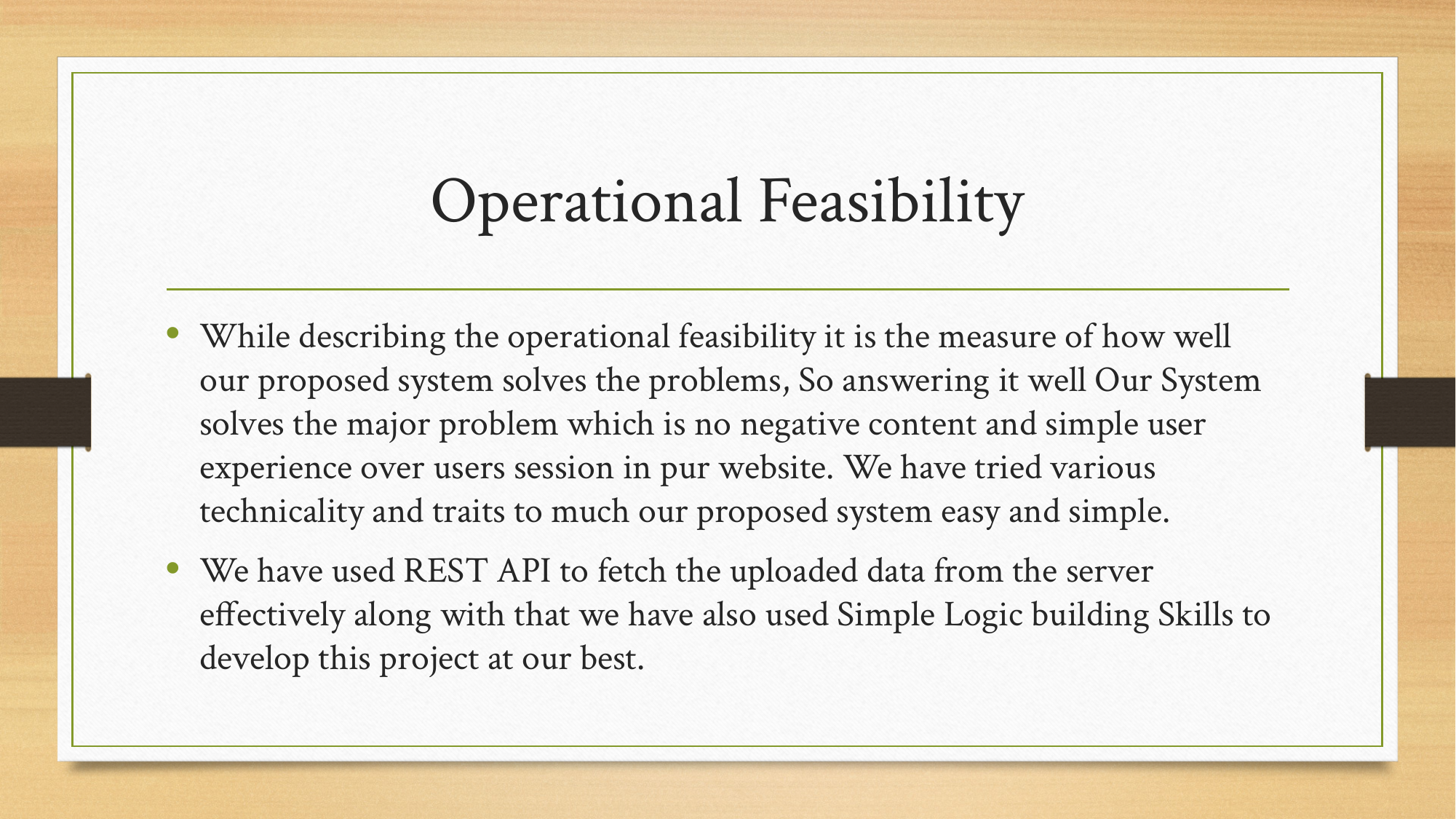

# Operational Feasibility
While describing the operational feasibility it is the measure of how well our proposed system solves the problems, So answering it well Our System solves the major problem which is no negative content and simple user experience over users session in pur website. We have tried various technicality and traits to much our proposed system easy and simple.
We have used REST API to fetch the uploaded data from the server effectively along with that we have also used Simple Logic building Skills to develop this project at our best.